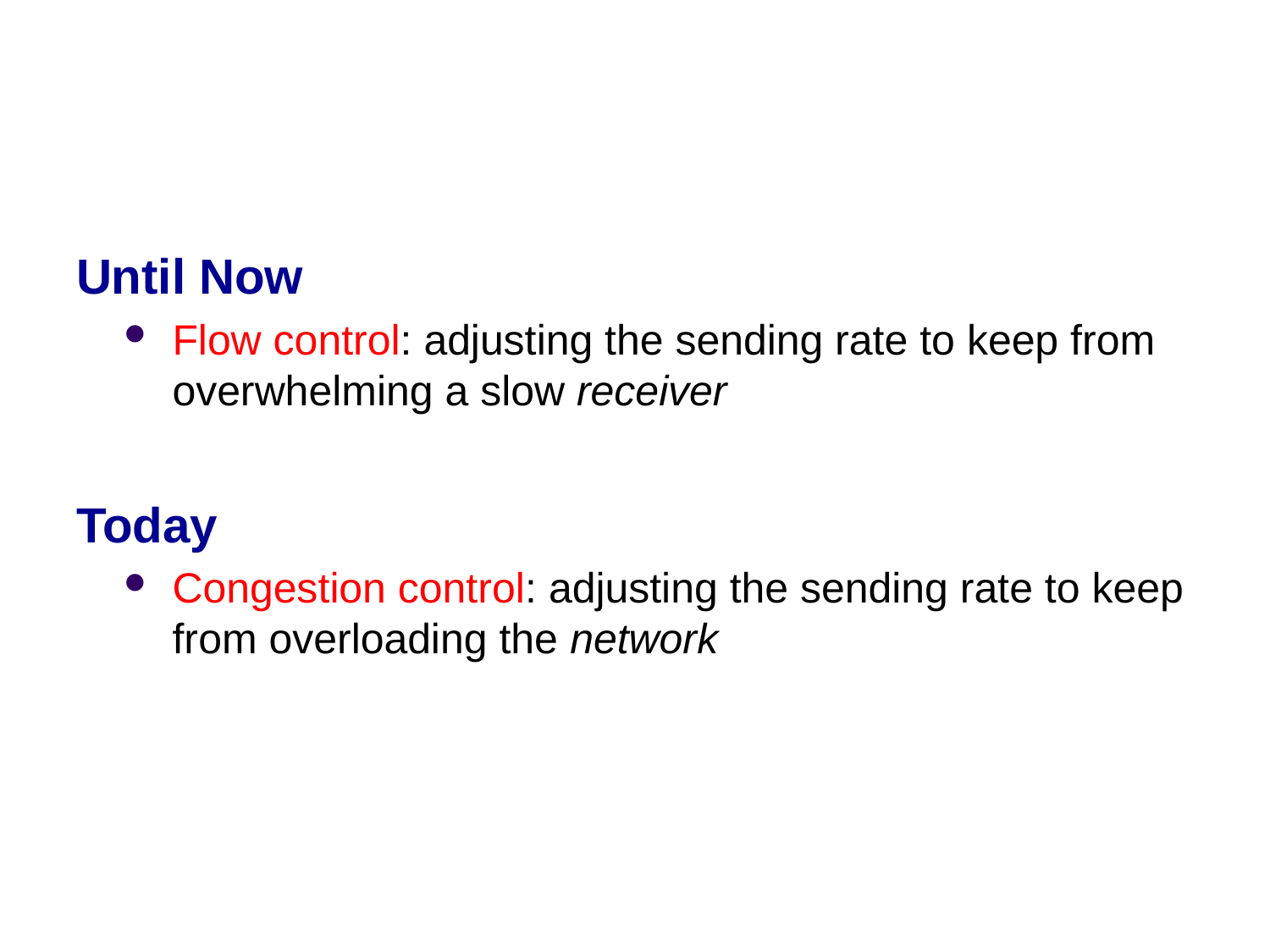

Until Now
Flow control: adjusting the sending rate to keep from overwhelming a slow receiver

Today
Congestion control: adjusting the sending rate to keep from overloading the network